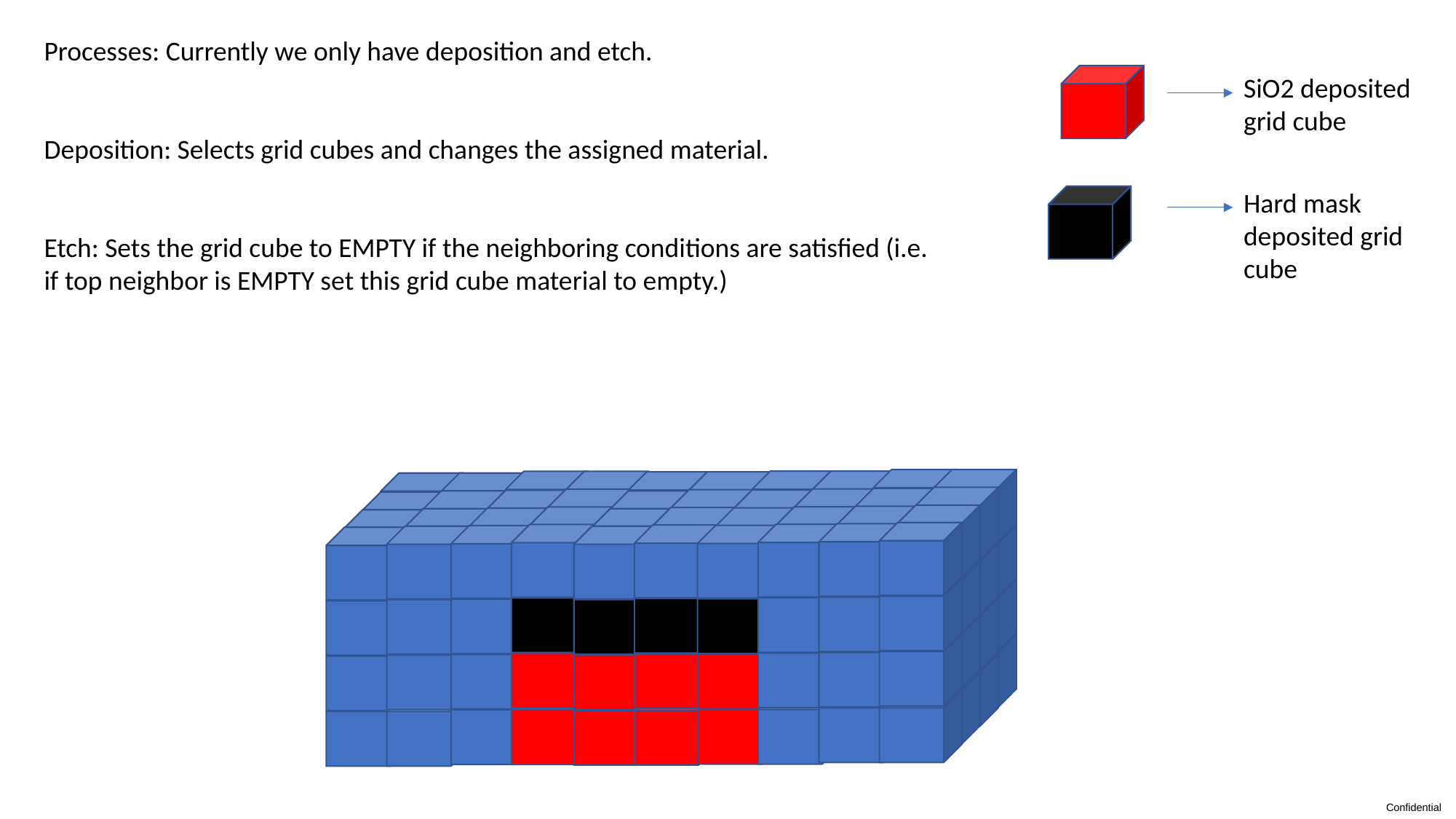

Processes: Currently we only have deposition and etch.

Deposition: Selects grid cubes and changes the assigned material.

Etch: Sets the grid cube to EMPTY if the neighboring conditions are satisfied (i.e. if top neighbor is EMPTY set this grid cube material to empty.)

SiO2 deposited grid cube
Hard mask deposited grid cube